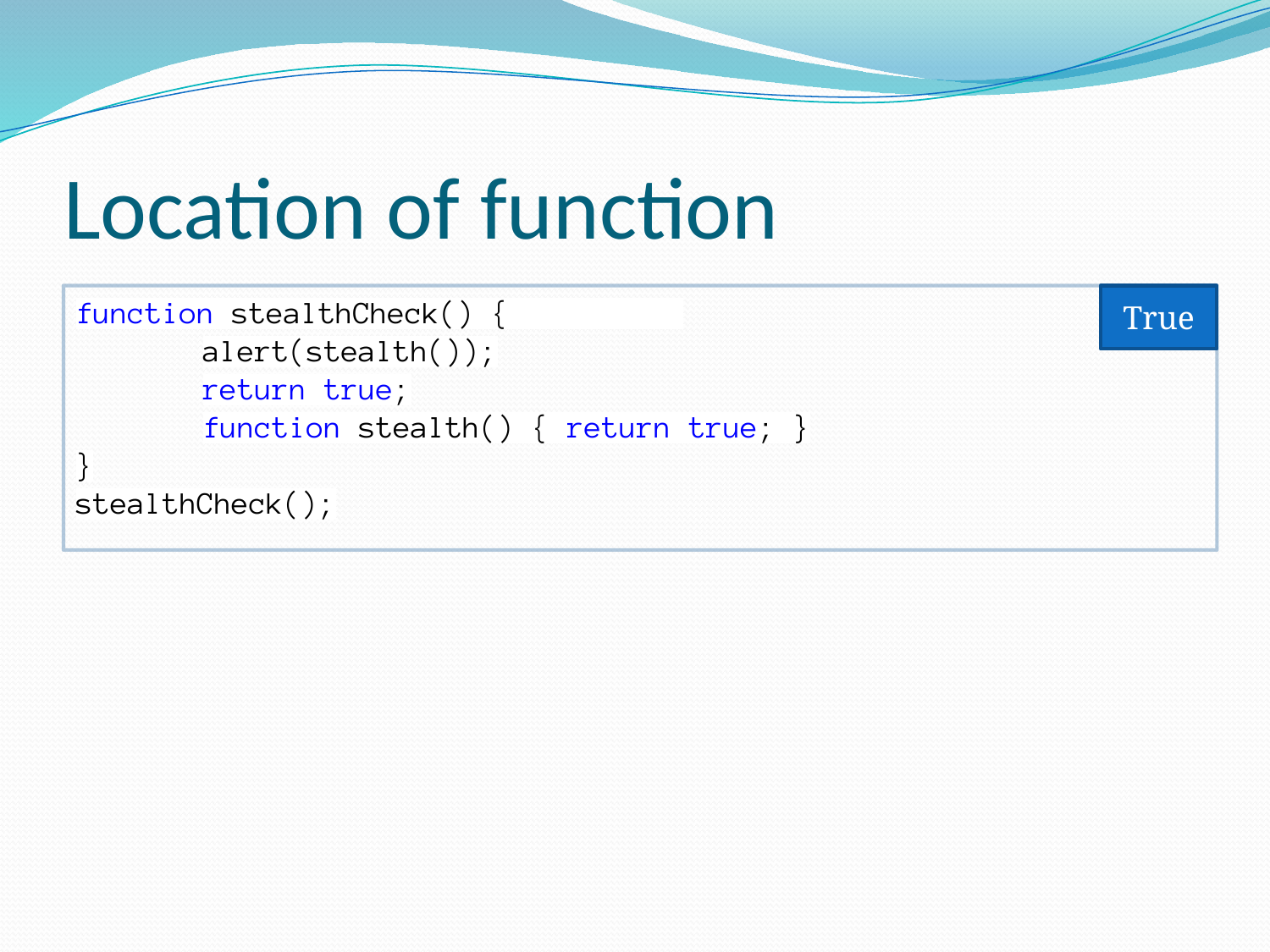

# Location of function
function stealthCheck() {
	alert(stealth());
	return true;
	function stealth() { return true; }
}
stealthCheck();
True